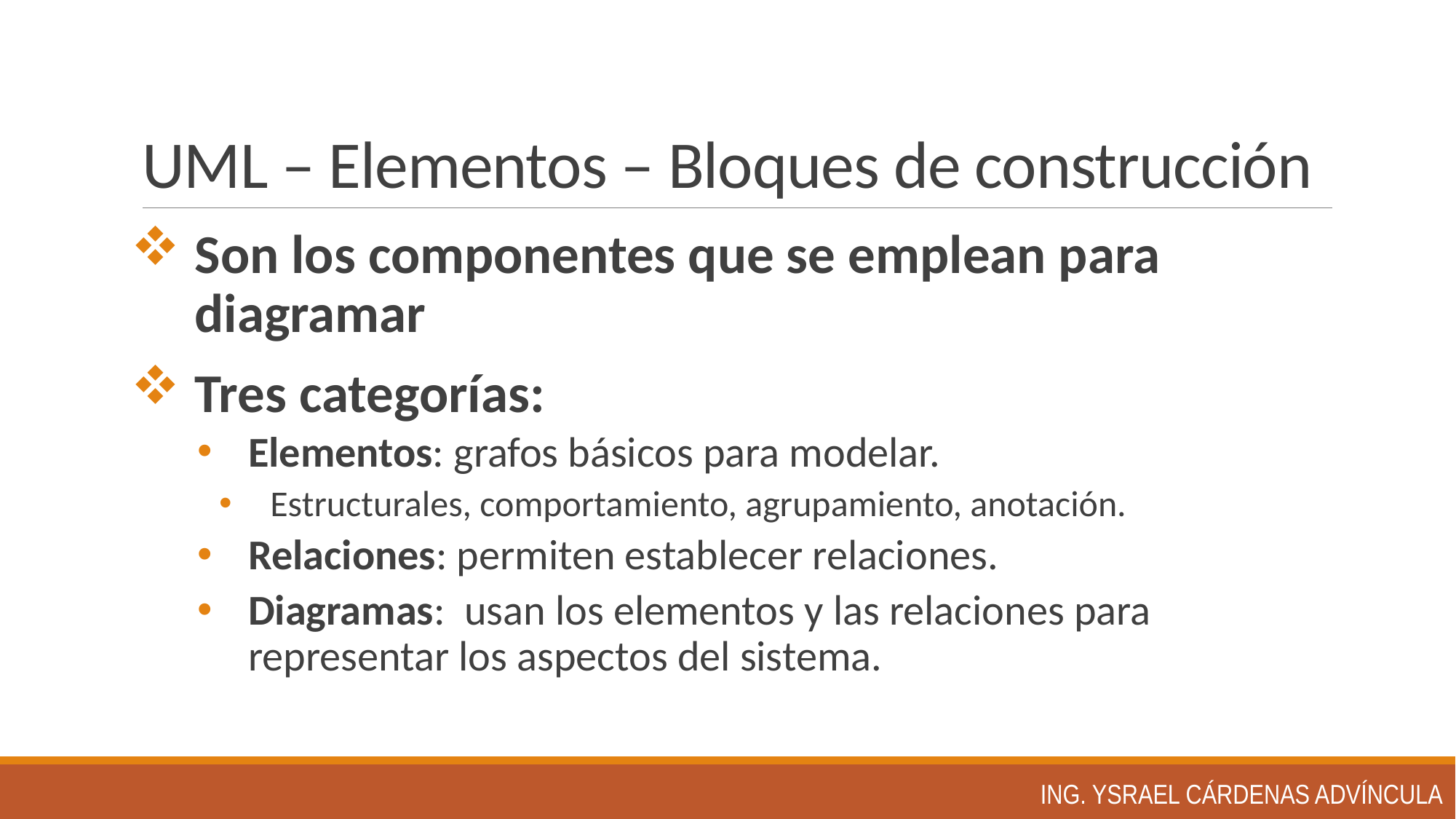

# UML – Elementos – Bloques de construcción
Son los componentes que se emplean para diagramar
Tres categorías:
Elementos: grafos básicos para modelar.
Estructurales, comportamiento, agrupamiento, anotación.
Relaciones: permiten establecer relaciones.
Diagramas:  usan los elementos y las relaciones para representar los aspectos del sistema.
Ing. Ysrael Cárdenas Advíncula